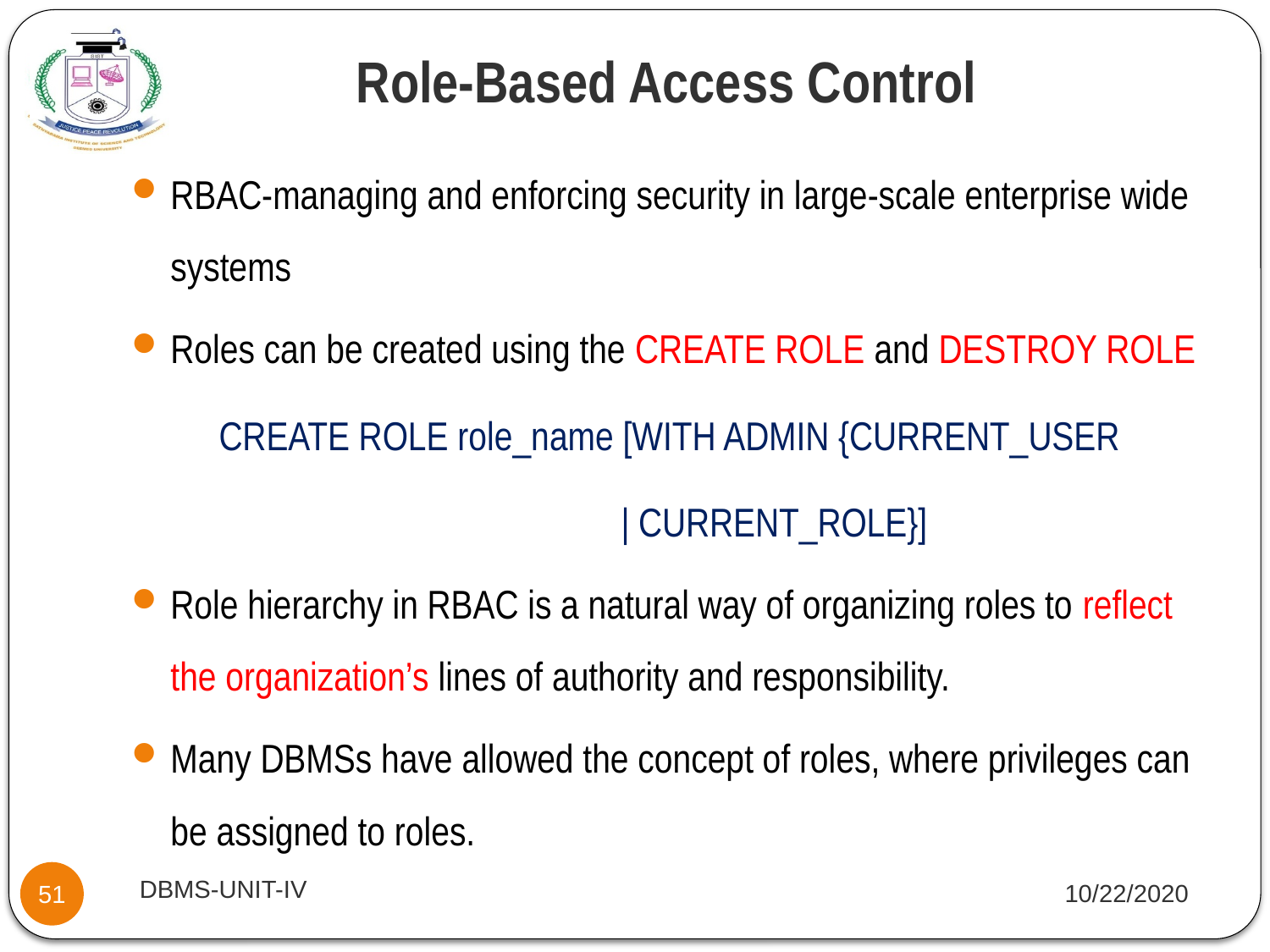

# Role-Based Access Control
RBAC-managing and enforcing security in large-scale enterprise wide systems
Roles can be created using the CREATE ROLE and DESTROY ROLE
CREATE ROLE role_name [WITH ADMIN {CURRENT_USER
                       | CURRENT_ROLE}]
Role hierarchy in RBAC is a natural way of organizing roles to reflect the organization’s lines of authority and responsibility.
Many DBMSs have allowed the concept of roles, where privileges can be assigned to roles.

DBMS-UNIT-IV
10/22/2020
51